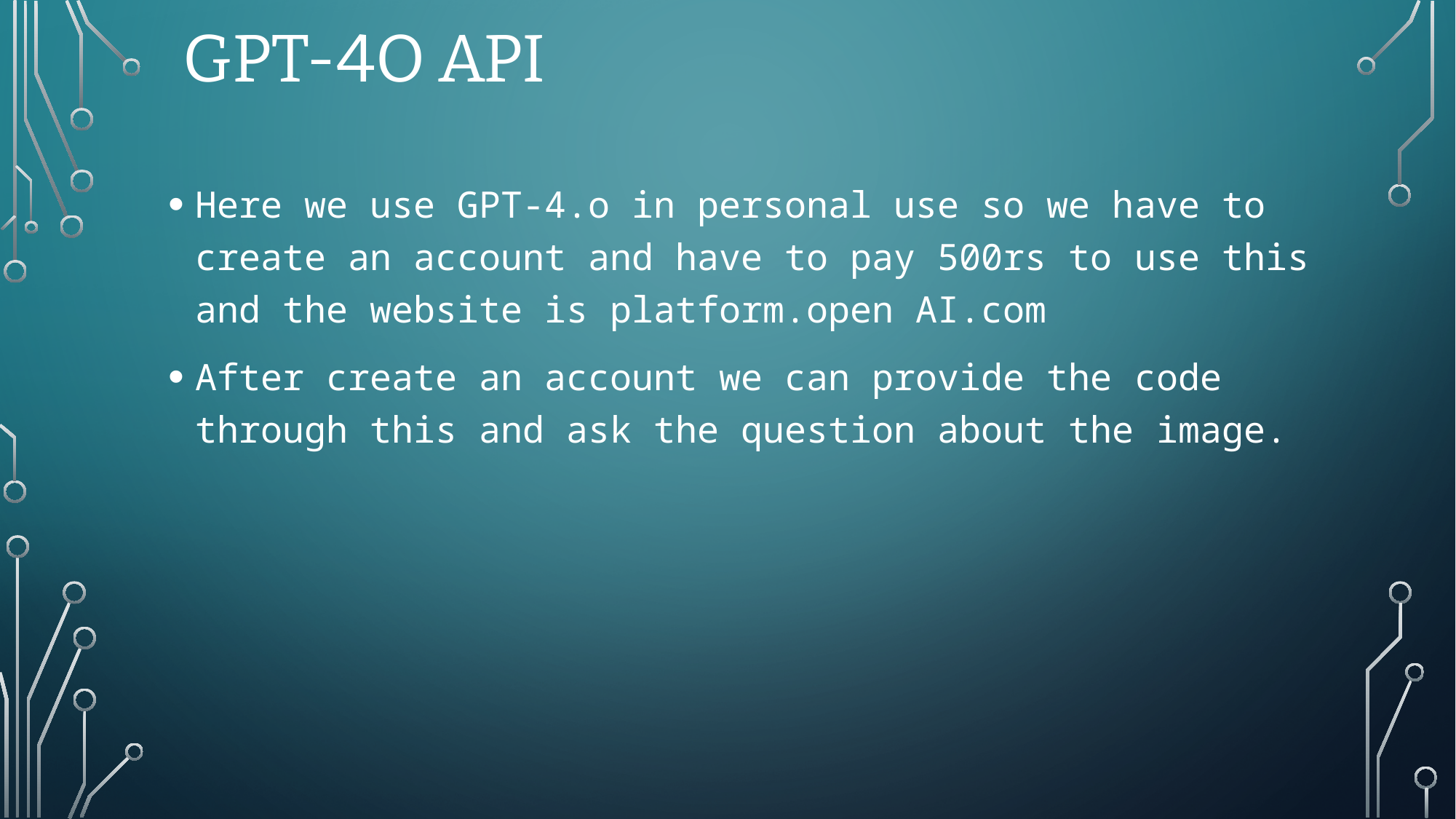

# GPT-4O API
Here we use GPT-4.o in personal use so we have to create an account and have to pay 500rs to use this and the website is platform.open AI.com
After create an account we can provide the code through this and ask the question about the image.